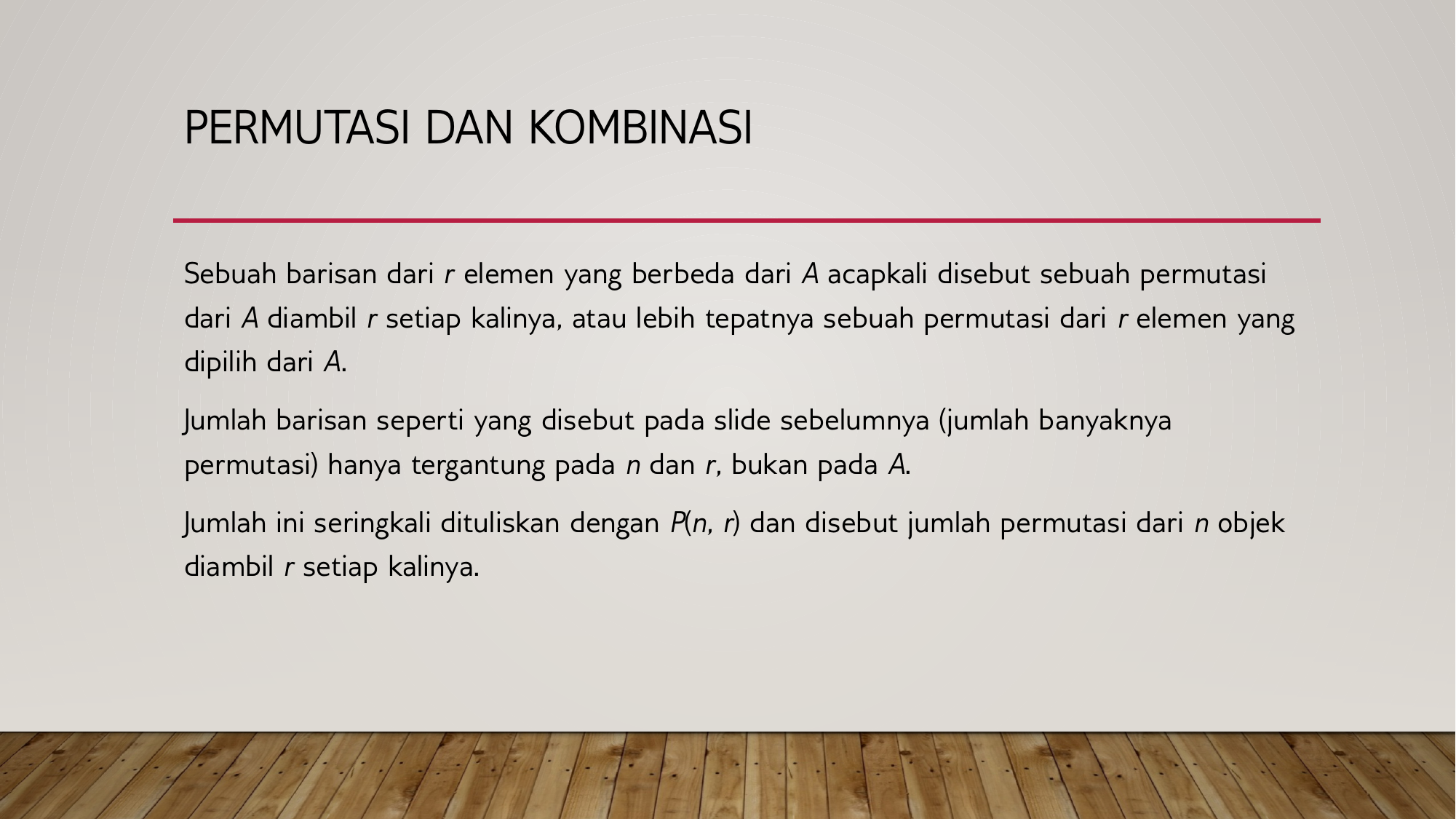

# PERMUTASI DAN KOMBINASI
Sebuah barisan dari r elemen yang berbeda dari A acapkali disebut sebuah permutasi dari A diambil r setiap kalinya, atau lebih tepatnya sebuah permutasi dari r elemen yang dipilih dari A.
Jumlah barisan seperti yang disebut pada slide sebelumnya (jumlah banyaknya permutasi) hanya tergantung pada n dan r, bukan pada A.
Jumlah ini seringkali dituliskan dengan P(n, r) dan disebut jumlah permutasi dari n objek diambil r setiap kalinya.